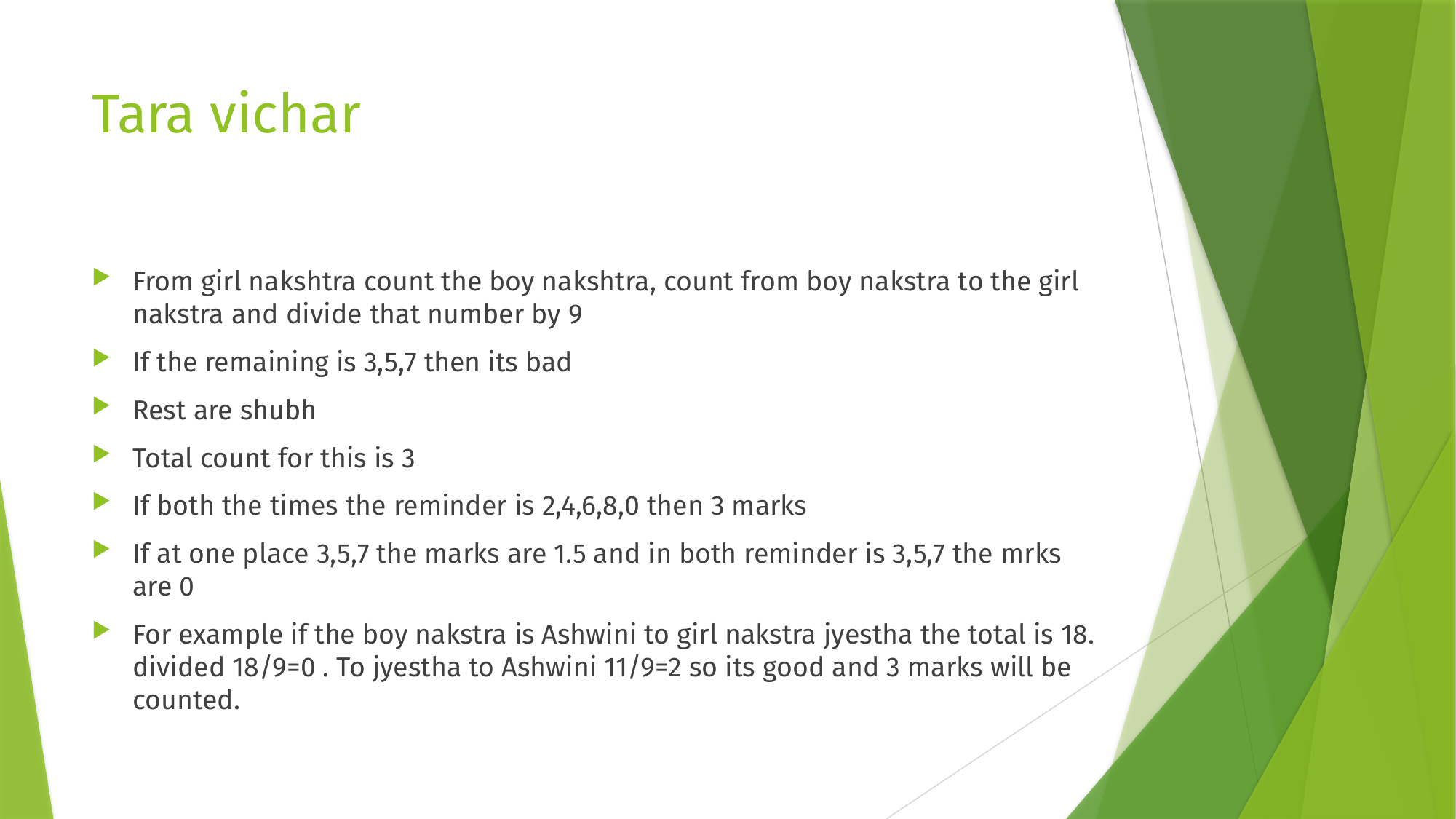

# Tara vichar
From girl nakshtra count the boy nakshtra, count from boy nakstra to the girl nakstra and divide that number by 9
If the remaining is 3,5,7 then its bad
Rest are shubh
Total count for this is 3
If both the times the reminder is 2,4,6,8,0 then 3 marks
If at one place 3,5,7 the marks are 1.5 and in both reminder is 3,5,7 the mrks are 0
For example if the boy nakstra is Ashwini to girl nakstra jyestha the total is 18. divided 18/9=0 . To jyestha to Ashwini 11/9=2 so its good and 3 marks will be counted.